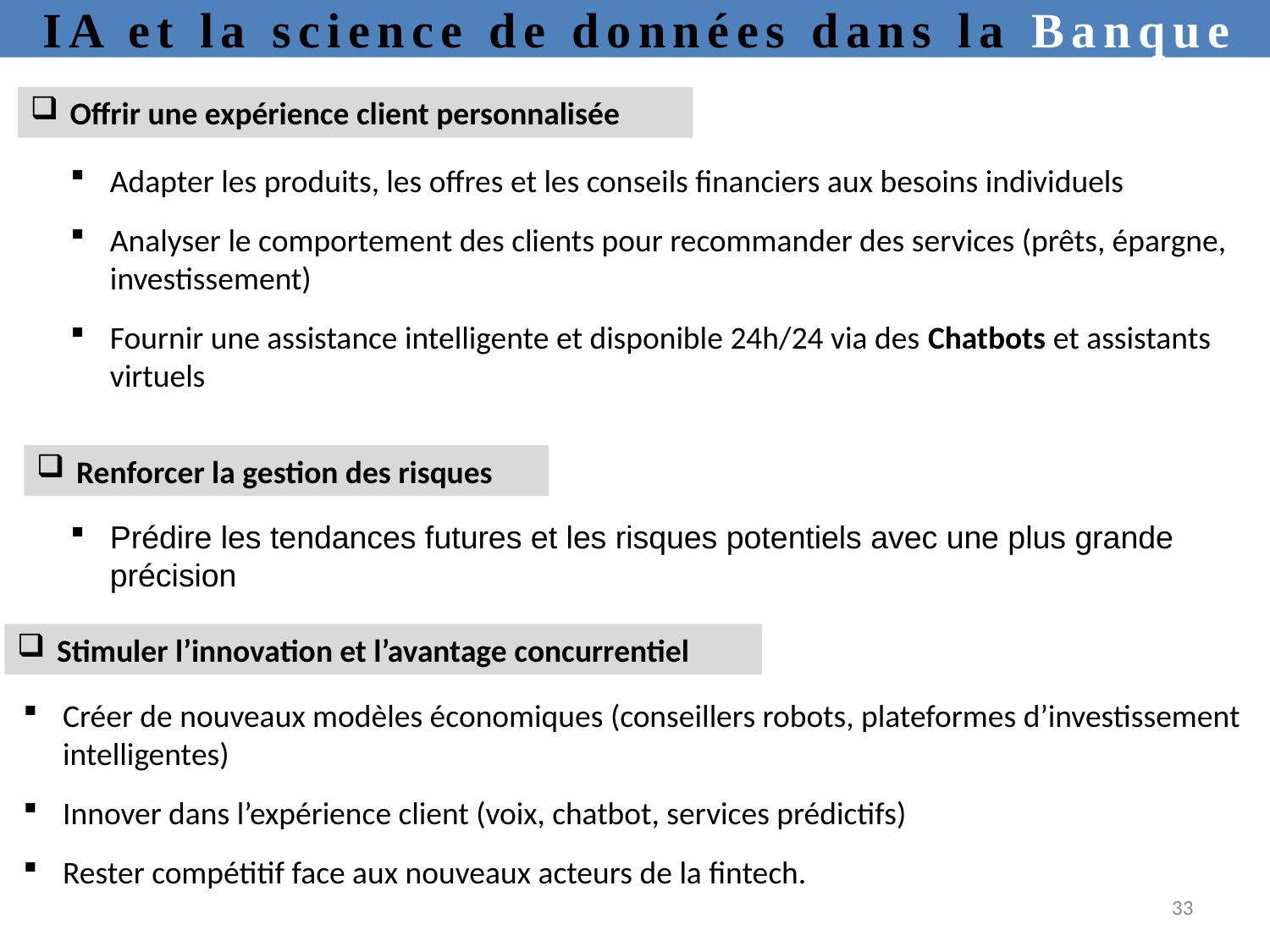

IA et la science de données dans la Banque
Offrir une expérience client personnalisée
Adapter les produits, les offres et les conseils financiers aux besoins individuels
Analyser le comportement des clients pour recommander des services (prêts, épargne, investissement)
Fournir une assistance intelligente et disponible 24h/24 via des Chatbots et assistants virtuels
Renforcer la gestion des risques
Prédire les tendances futures et les risques potentiels avec une plus grande précision
Stimuler l’innovation et l’avantage concurrentiel
Créer de nouveaux modèles économiques (conseillers robots, plateformes d’investissement intelligentes)
Innover dans l’expérience client (voix, chatbot, services prédictifs)
Rester compétitif face aux nouveaux acteurs de la fintech.
33